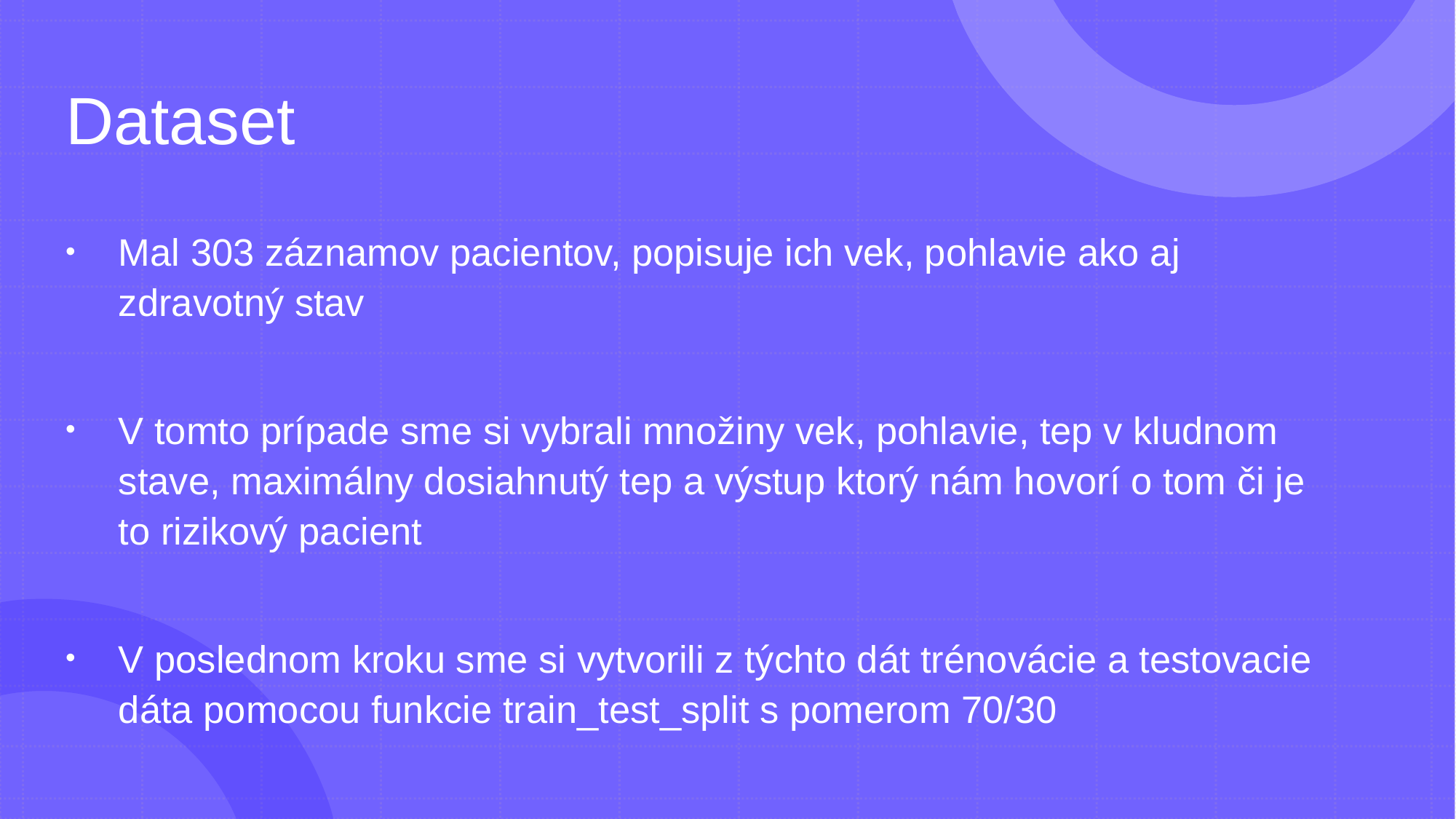

# Dataset
Mal 303 záznamov pacientov, popisuje ich vek, pohlavie ako aj zdravotný stav

V tomto prípade sme si vybrali množiny vek, pohlavie, tep v kludnom stave, maximálny dosiahnutý tep a výstup ktorý nám hovorí o tom či je to rizikový pacient

V poslednom kroku sme si vytvorili z týchto dát trénovácie a testovacie dáta pomocou funkcie train_test_split s pomerom 70/30